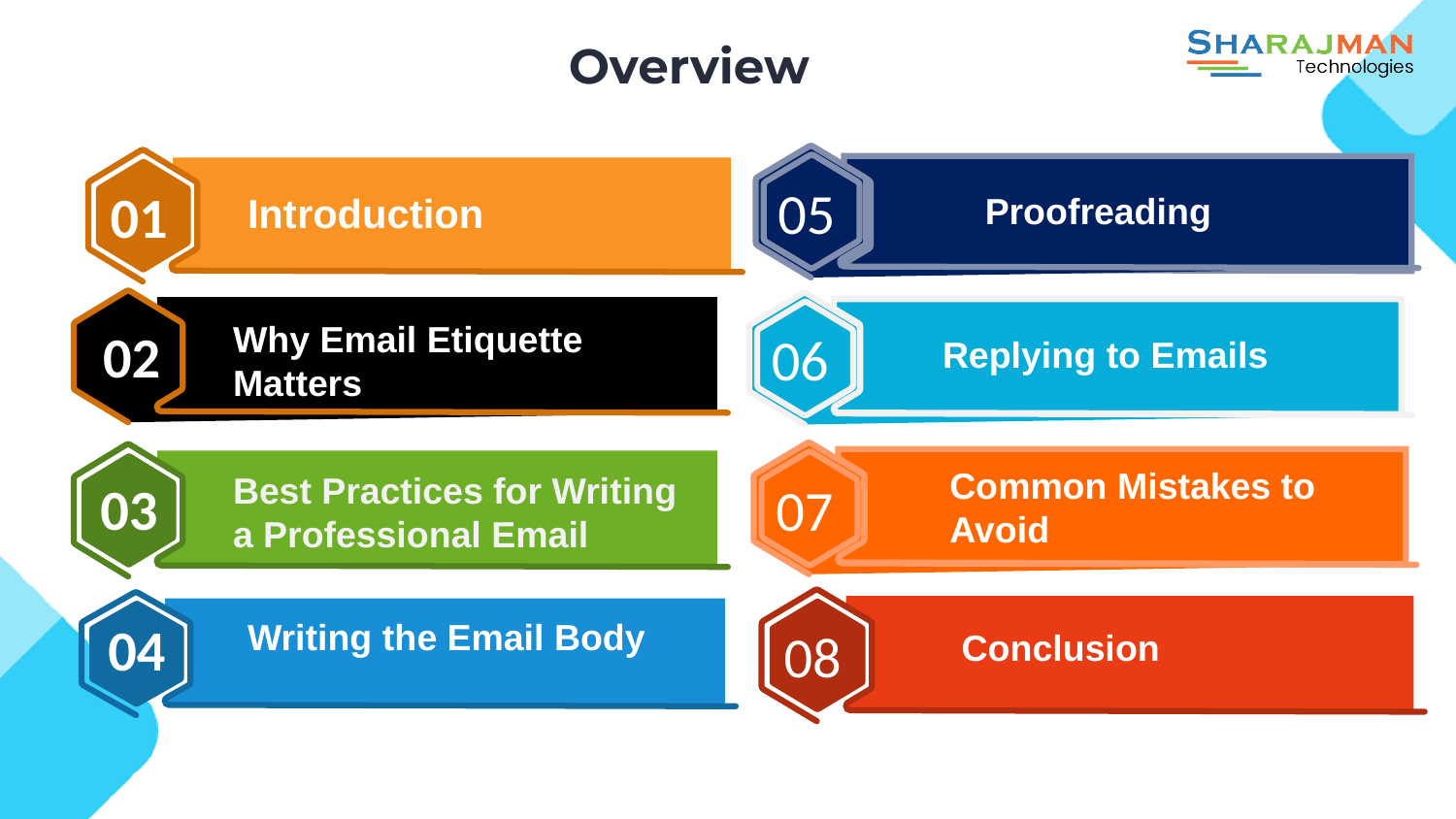

Overview

05

01

05
01
Introduction
Proofreading

06
Why Email Etiquette Matters
02
Replying to Emails

07

Common Mistakes to Avoid

Best Practices for Writing a Professional Email
03
03

08

Writing the Email Body
04
Conclusion